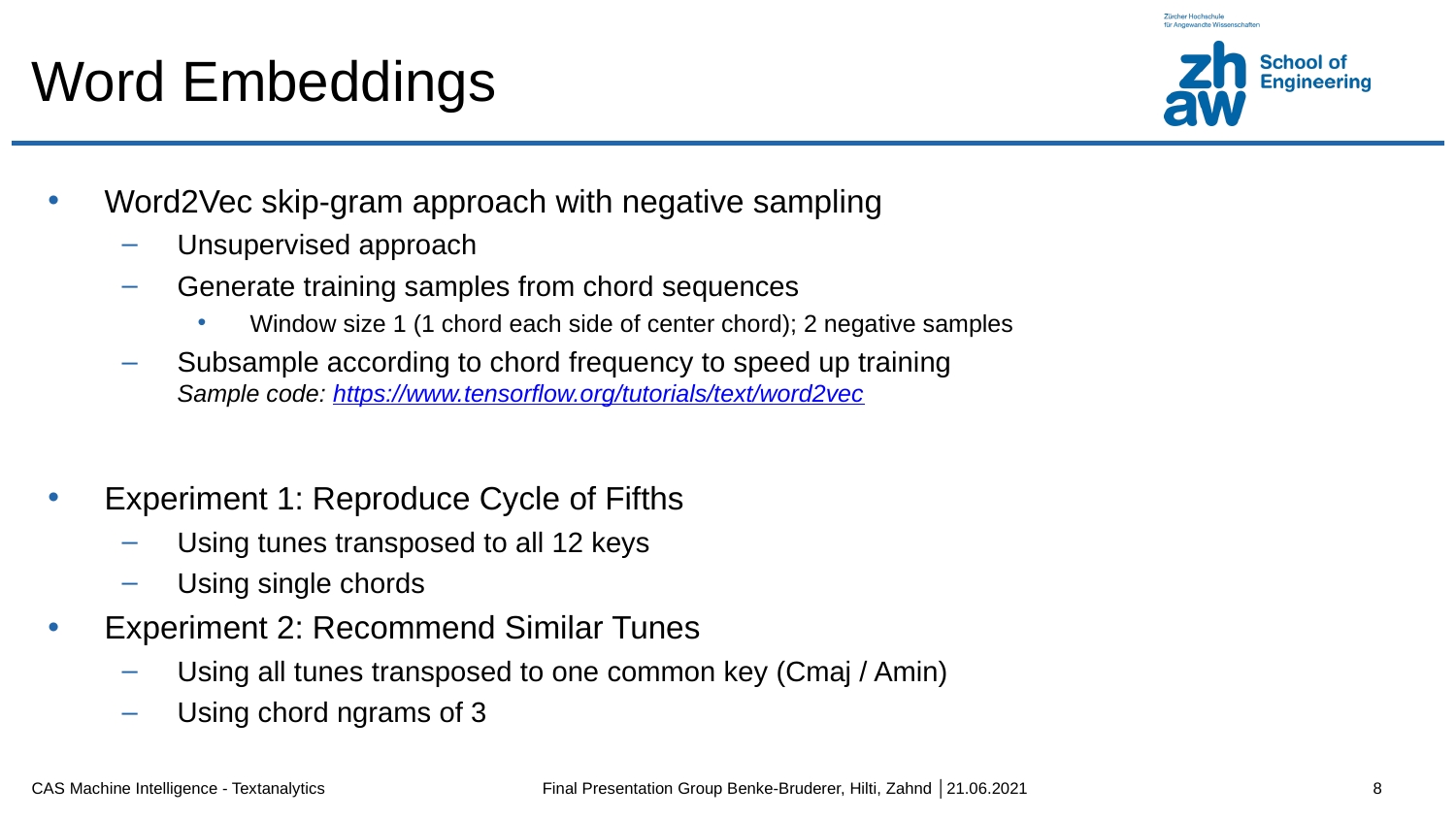

# Word Embeddings
Word2Vec skip-gram approach with negative sampling
Unsupervised approach
Generate training samples from chord sequences
Window size 1 (1 chord each side of center chord); 2 negative samples
Subsample according to chord frequency to speed up training
Sample code: https://www.tensorflow.org/tutorials/text/word2vec

Experiment 1: Reproduce Cycle of Fifths
Using tunes transposed to all 12 keys
Using single chords
Experiment 2: Recommend Similar Tunes
Using all tunes transposed to one common key (Cmaj / Amin)
Using chord ngrams of 3

CAS Machine Intelligence - Textanalytics
8
Final Presentation Group Benke-Bruderer, Hilti, Zahnd │21.06.2021